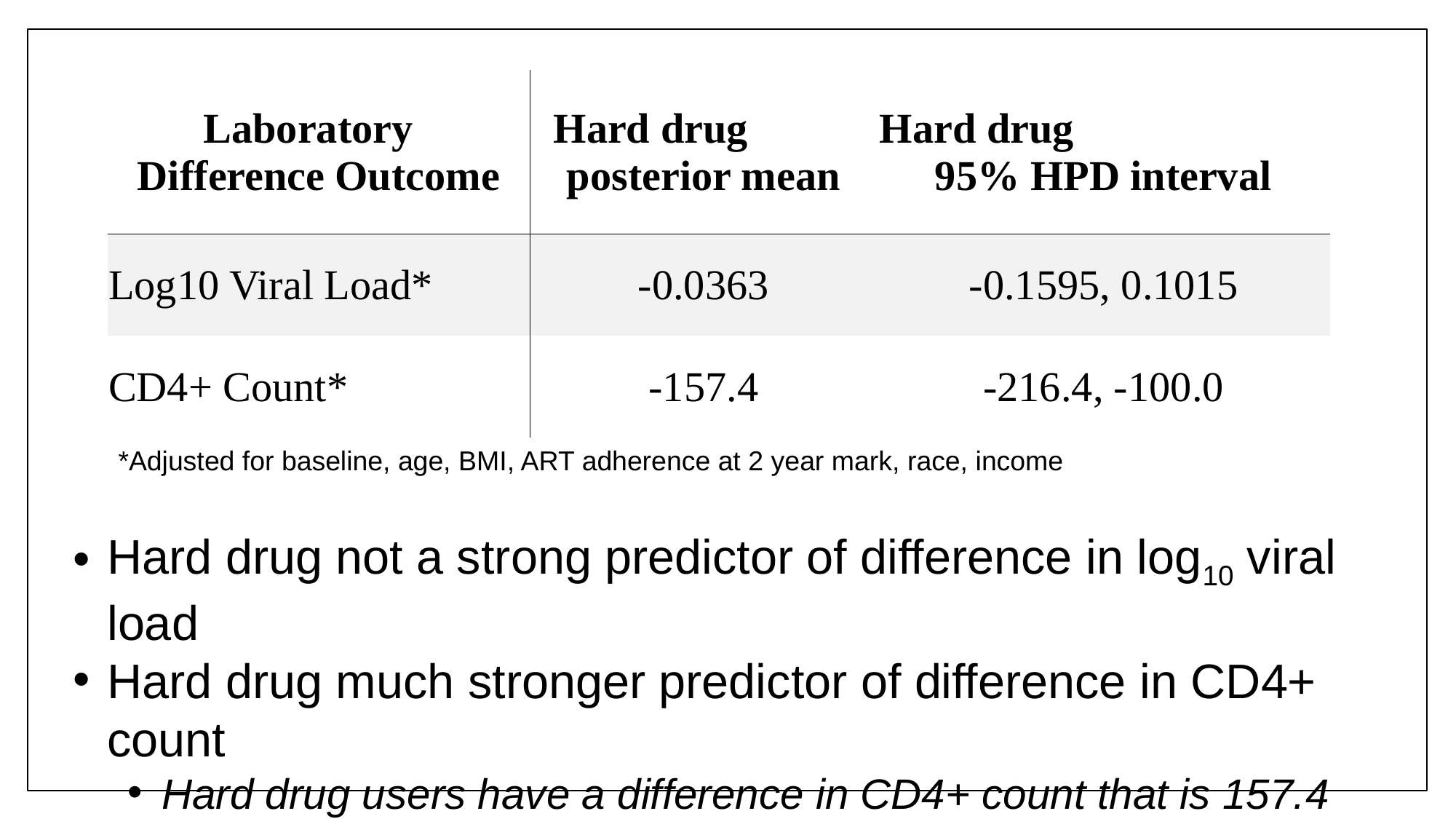

| Laboratory Difference Outcome | Hard drug posterior mean | Hard drug 95% HPD interval |
| --- | --- | --- |
| Log10 Viral Load\* | -0.0363 | -0.1595, 0.1015 |
| CD4+ Count\* | -157.4 | -216.4, -100.0 |
*Adjusted for baseline, age, BMI, ART adherence at 2 year mark, race, income

Hard drug not a strong predictor of difference in log10 viral load
Hard drug much stronger predictor of difference in CD4+ count
Hard drug users have a difference in CD4+ count that is 157.4 points lower than non-hard drug users (95% HPD: -216.4, -100.0).